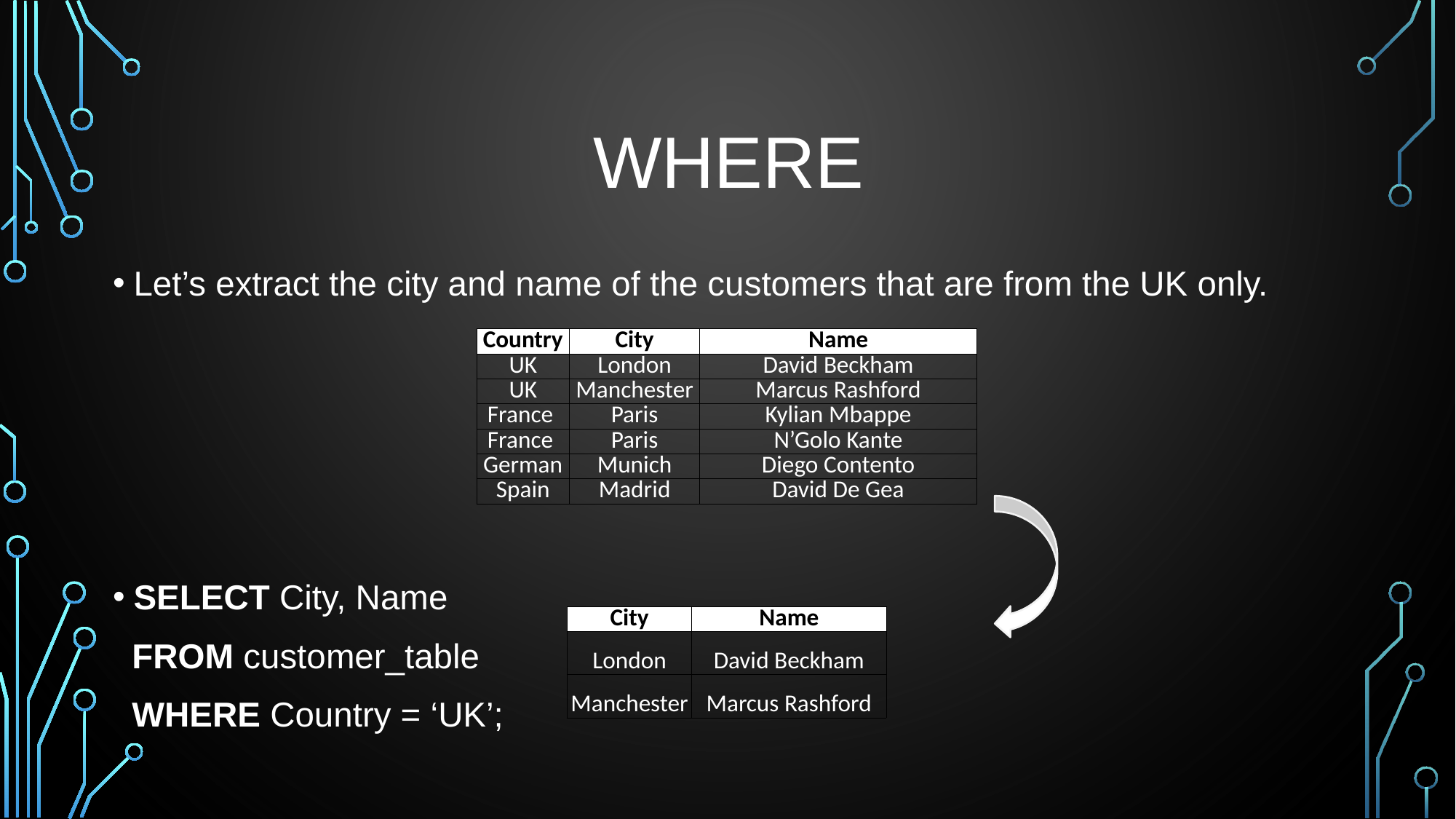

# WHERE
Let’s extract the city and name of the customers that are from the UK only.

SELECT City, Name
  FROM customer_table
  WHERE Country = ‘UK’;

| Country | City | Name |
| --- | --- | --- |
| UK | London | David Beckham |
| UK | Manchester | Marcus Rashford |
| France | Paris | Kylian Mbappe |
| France | Paris | N’Golo Kante |
| German | Munich | Diego Contento |
| Spain | Madrid | David De Gea |

| City | Name |
| --- | --- |
| London | David Beckham |
| Manchester | Marcus Rashford |